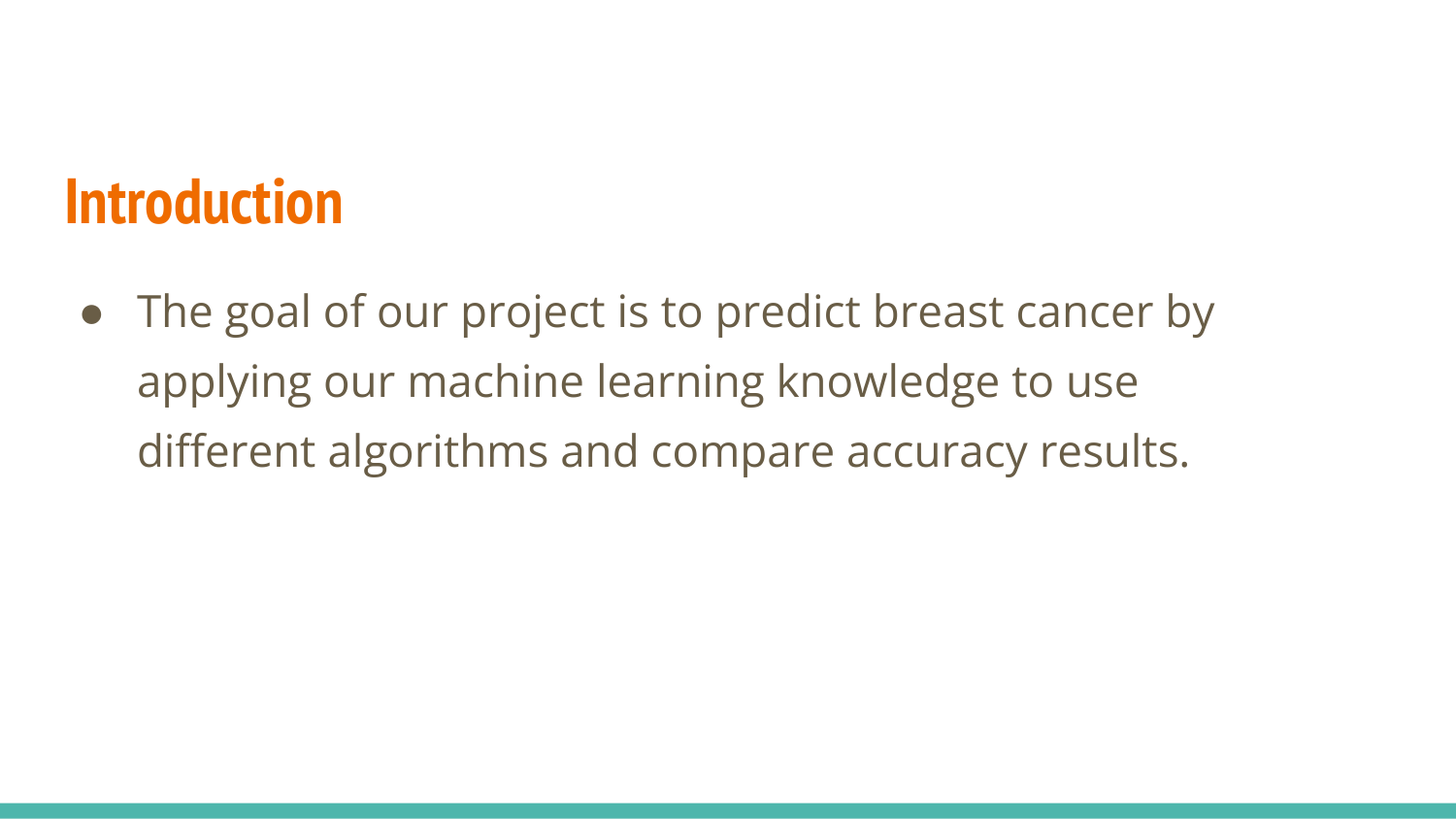

# Introduction
The goal of our project is to predict breast cancer by applying our machine learning knowledge to use different algorithms and compare accuracy results.